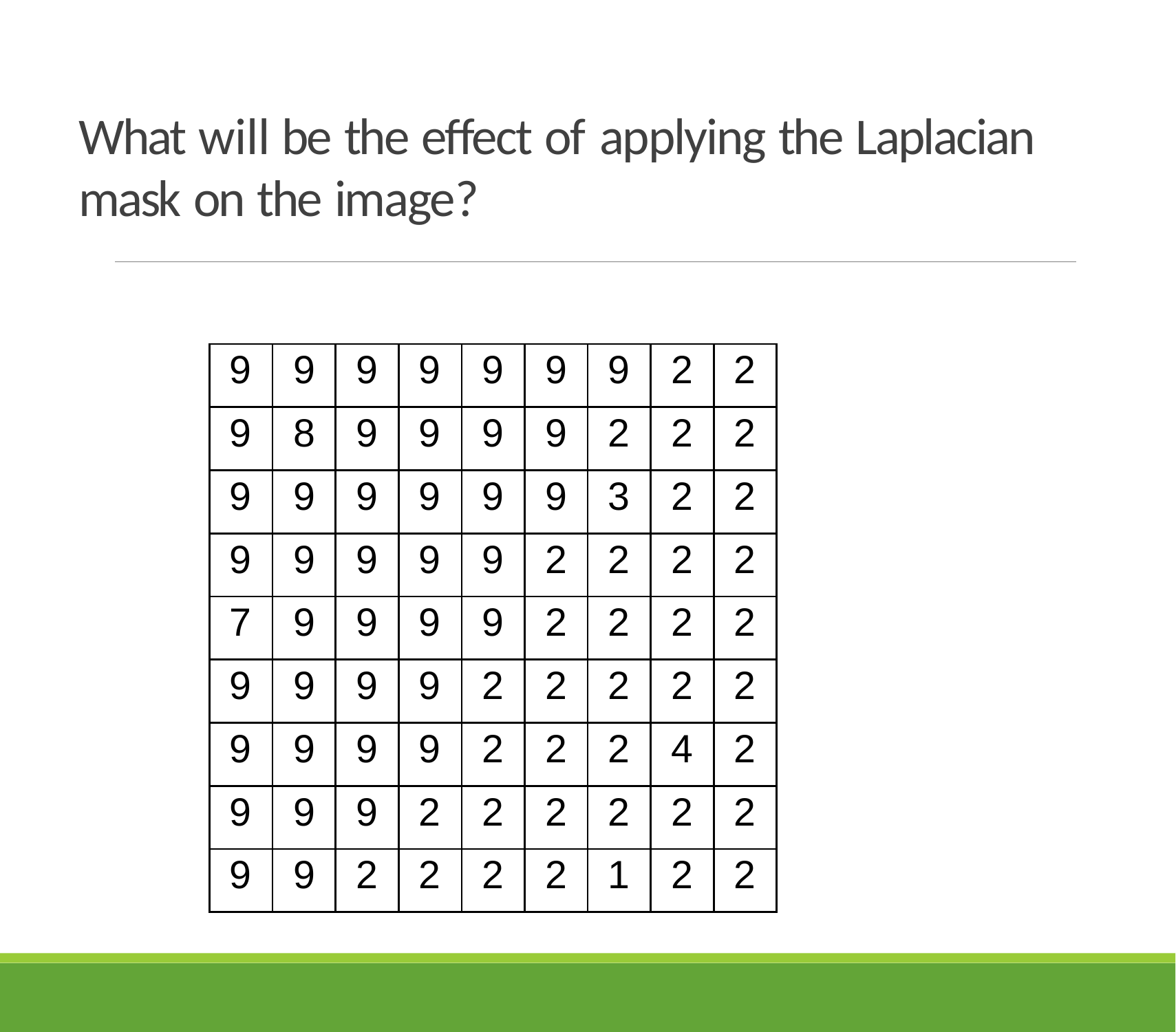

# What will be the effect of applying the Laplacian mask on the image?
| 9 | 9 | 9 | 9 | 9 | 9 | 9 | 2 | 2 |
| --- | --- | --- | --- | --- | --- | --- | --- | --- |
| 9 | 8 | 9 | 9 | 9 | 9 | 2 | 2 | 2 |
| 9 | 9 | 9 | 9 | 9 | 9 | 3 | 2 | 2 |
| 9 | 9 | 9 | 9 | 9 | 2 | 2 | 2 | 2 |
| 7 | 9 | 9 | 9 | 9 | 2 | 2 | 2 | 2 |
| 9 | 9 | 9 | 9 | 2 | 2 | 2 | 2 | 2 |
| 9 | 9 | 9 | 9 | 2 | 2 | 2 | 4 | 2 |
| 9 | 9 | 9 | 2 | 2 | 2 | 2 | 2 | 2 |
| 9 | 9 | 2 | 2 | 2 | 2 | 1 | 2 | 2 |